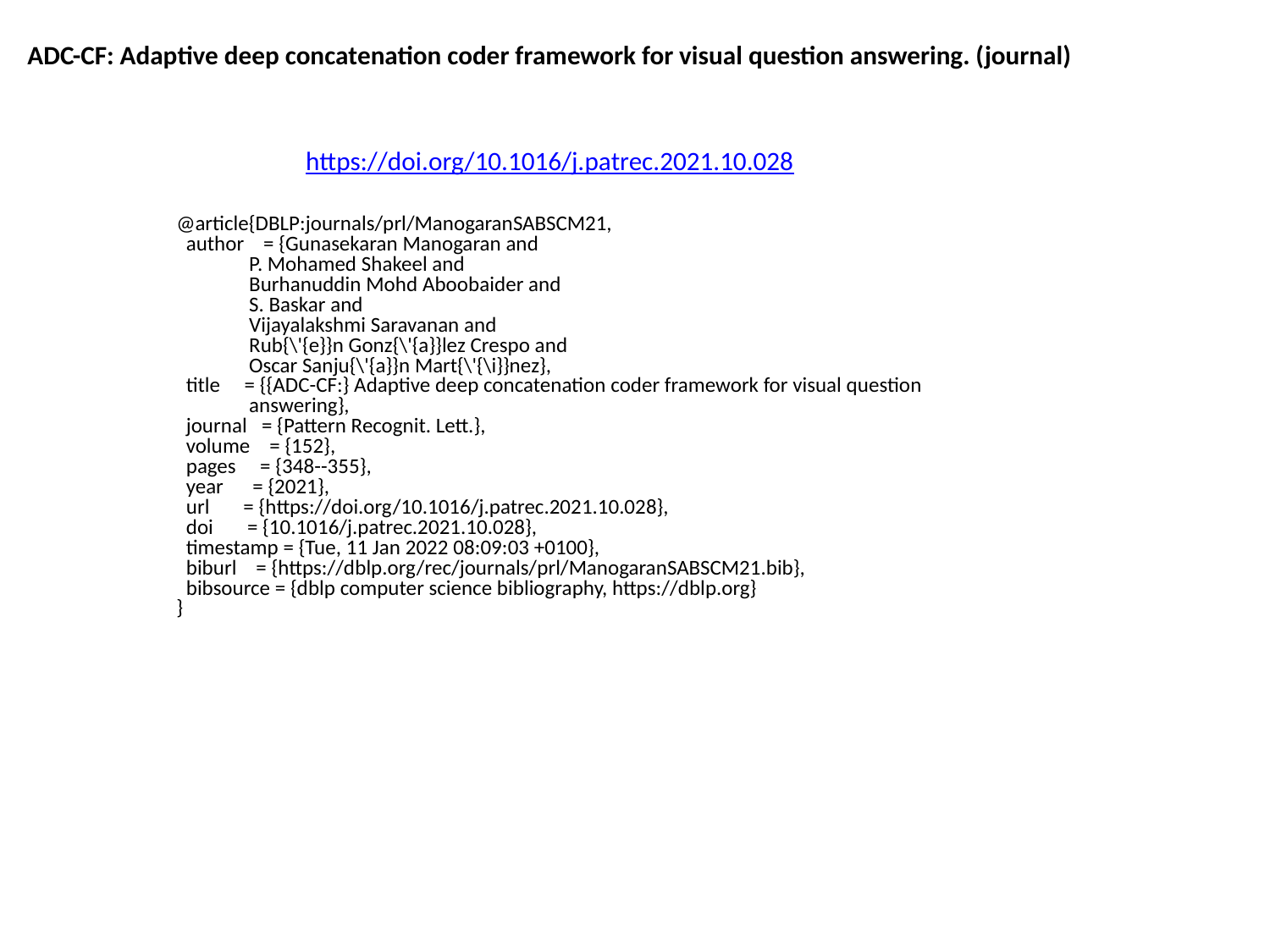

ADC-CF: Adaptive deep concatenation coder framework for visual question answering. (journal)

https://doi.org/10.1016/j.patrec.2021.10.028

@article{DBLP:journals/prl/ManogaranSABSCM21,
  author    = {Gunasekaran Manogaran and
               P. Mohamed Shakeel and
               Burhanuddin Mohd Aboobaider and
               S. Baskar and
               Vijayalakshmi Saravanan and
               Rub{\'{e}}n Gonz{\'{a}}lez Crespo and
               Oscar Sanju{\'{a}}n Mart{\'{\i}}nez},
  title     = {{ADC-CF:} Adaptive deep concatenation coder framework for visual question
               answering},
  journal   = {Pattern Recognit. Lett.},
  volume    = {152},
  pages     = {348--355},
  year      = {2021},
  url       = {https://doi.org/10.1016/j.patrec.2021.10.028},
  doi       = {10.1016/j.patrec.2021.10.028},
  timestamp = {Tue, 11 Jan 2022 08:09:03 +0100},
  biburl    = {https://dblp.org/rec/journals/prl/ManogaranSABSCM21.bib},
  bibsource = {dblp computer science bibliography, https://dblp.org}
}